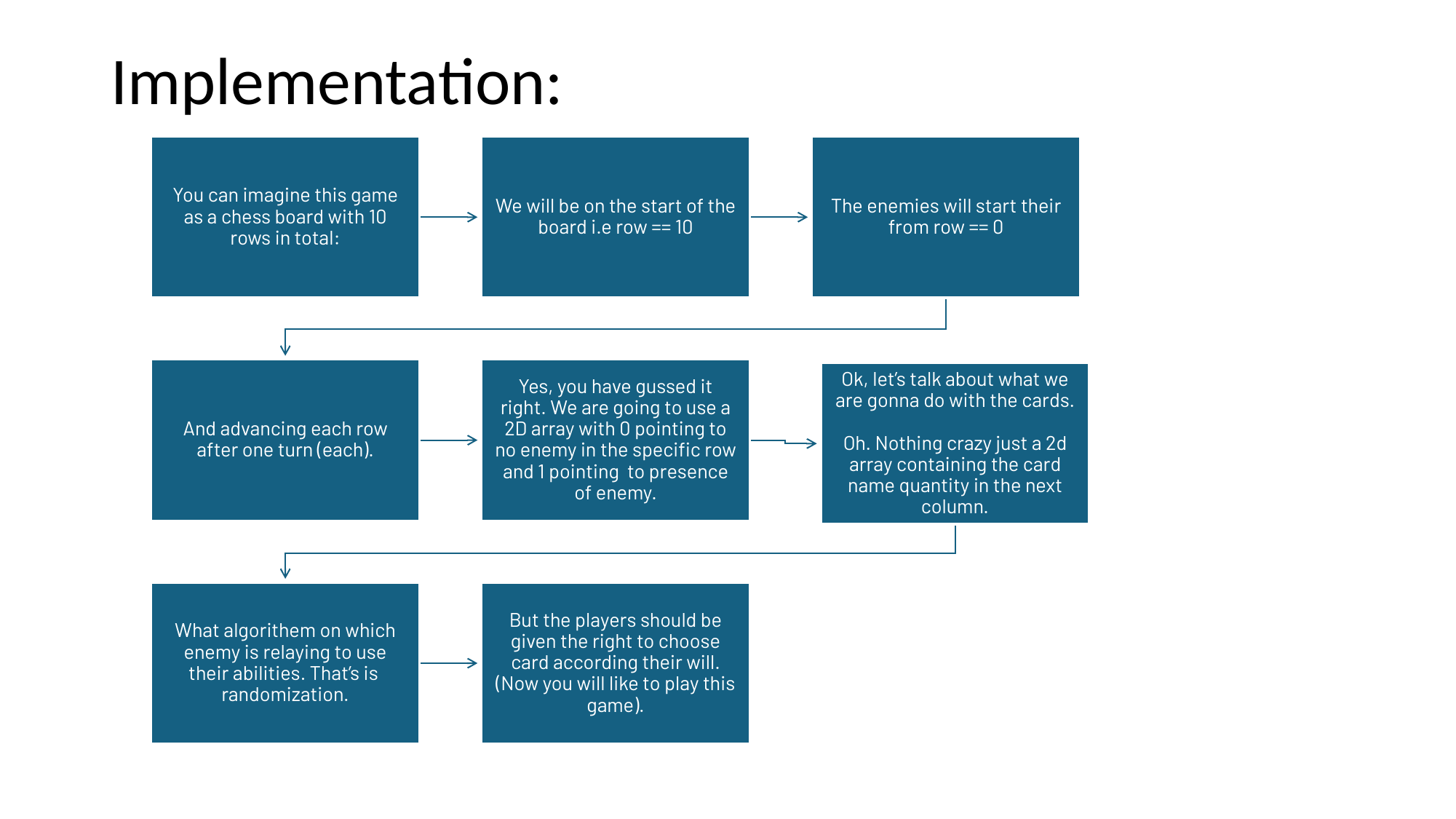

# Implementation:

You can imagine this game as a chess board with 10 rows in total:

We will be on the start of the board i.e row == 10

The enemies will start their from row == 0

And advancing each row after one turn (each).

Yes, you have gussed it right. We are going to use a 2D array with 0 pointing to no enemy in the specific row and 1 pointing  to presence of enemy.

Ok, let’s talk about what we are gonna do with the cards.
Oh. Nothing crazy just a 2d array containing the card name quantity in the next column.

What algorithem on which enemy is relaying to use their abilities. That’s is  randomization.
But the players should be given the right to choose card according their will. (Now you will like to play this game).